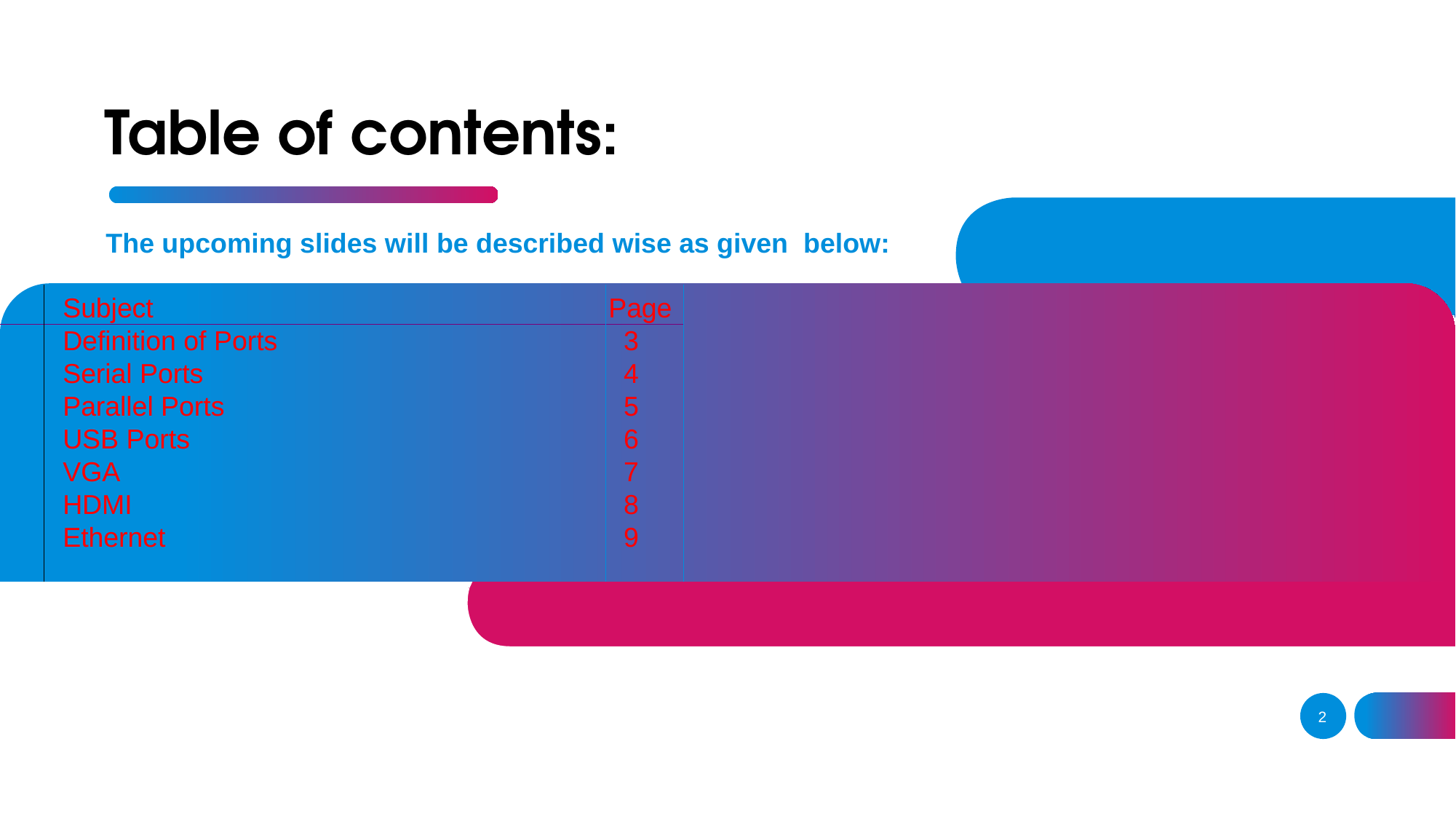

# Table of contents:
The upcoming slides will be described wise as given  below:

Subject					Page
Definition of Ports				  3
Serial Ports				  4
Parallel Ports 				  5
USB Ports				  6
VGA					  7
HDMI					  8
Ethernet					  9

2